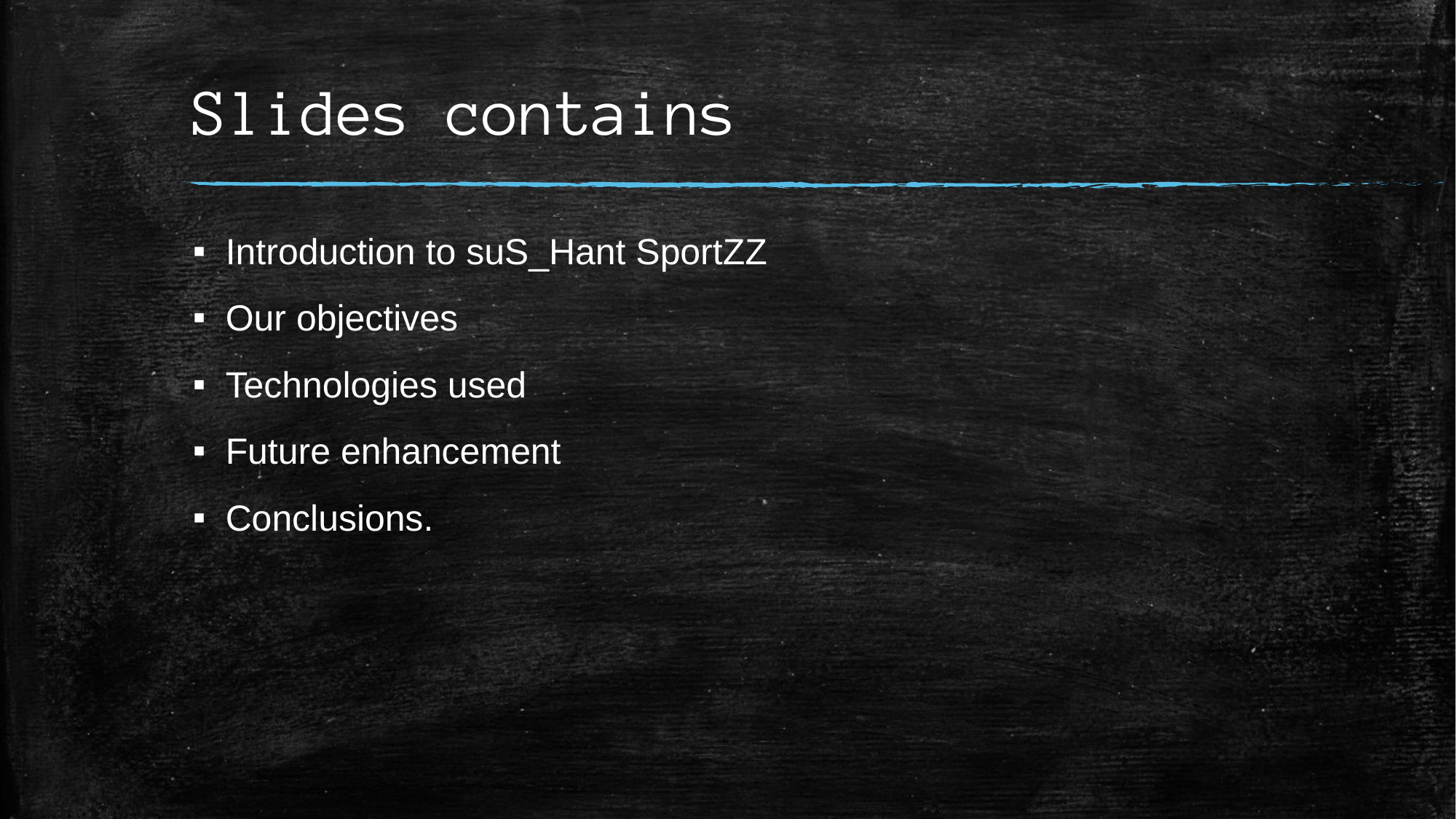

# Slides contains
Introduction to suS_Hant SportZZ
Our objectives
Technologies used
Future enhancement
Conclusions.